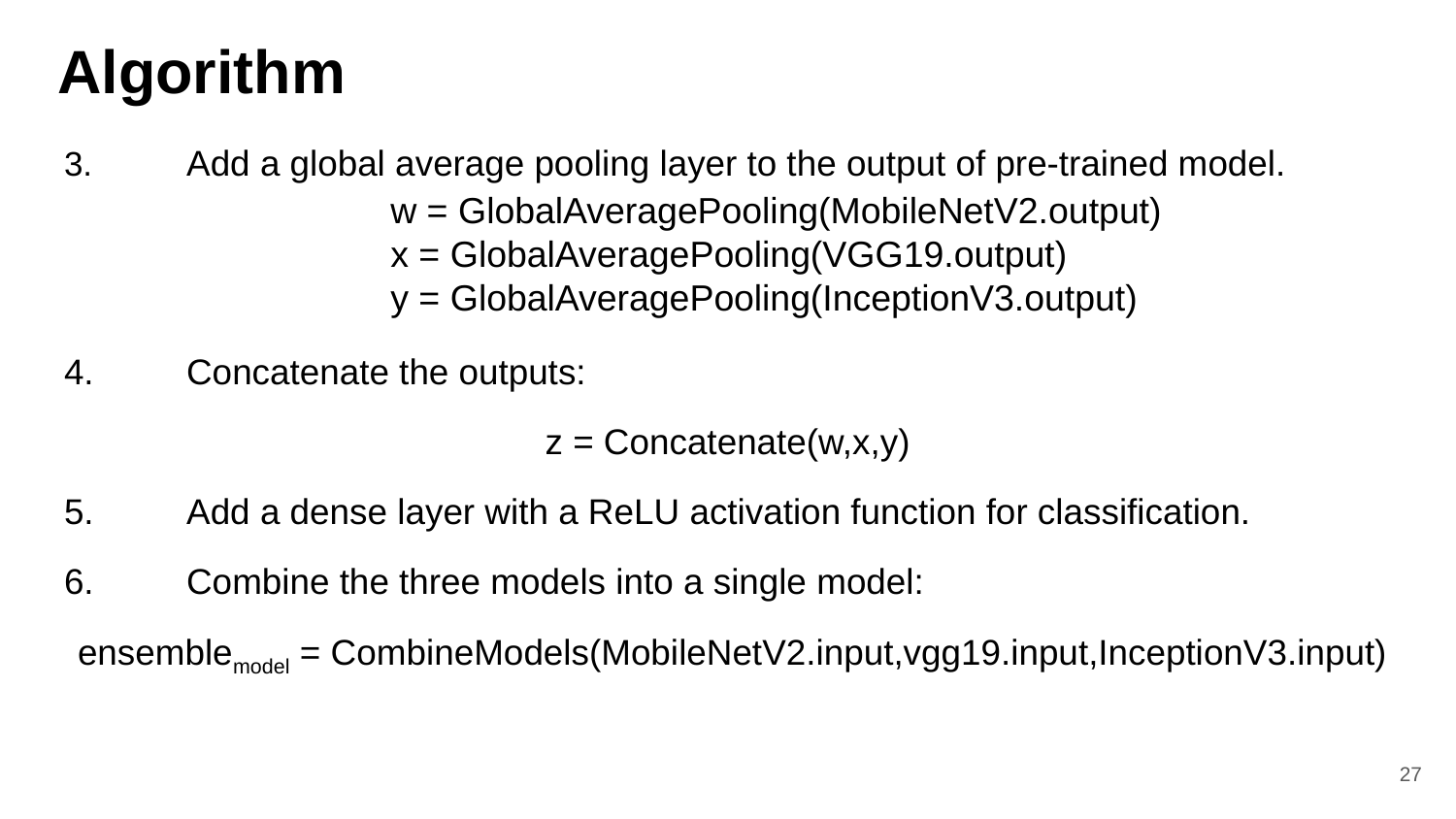

# Algorithm
3.	Add a global average pooling layer to the output of pre-trained model.

4.	Concatenate the outputs:
z = Concatenate(w,x,y)
5.	Add a dense layer with a ReLU activation function for classification.
6.	Combine the three models into a single model:
 ensemblemodel = CombineModels(MobileNetV2.input,vgg19.input,InceptionV3.input)
                      w = GlobalAveragePooling(MobileNetV2.output)
                      x = GlobalAveragePooling(VGG19.output)
                      y = GlobalAveragePooling(InceptionV3.output)

27